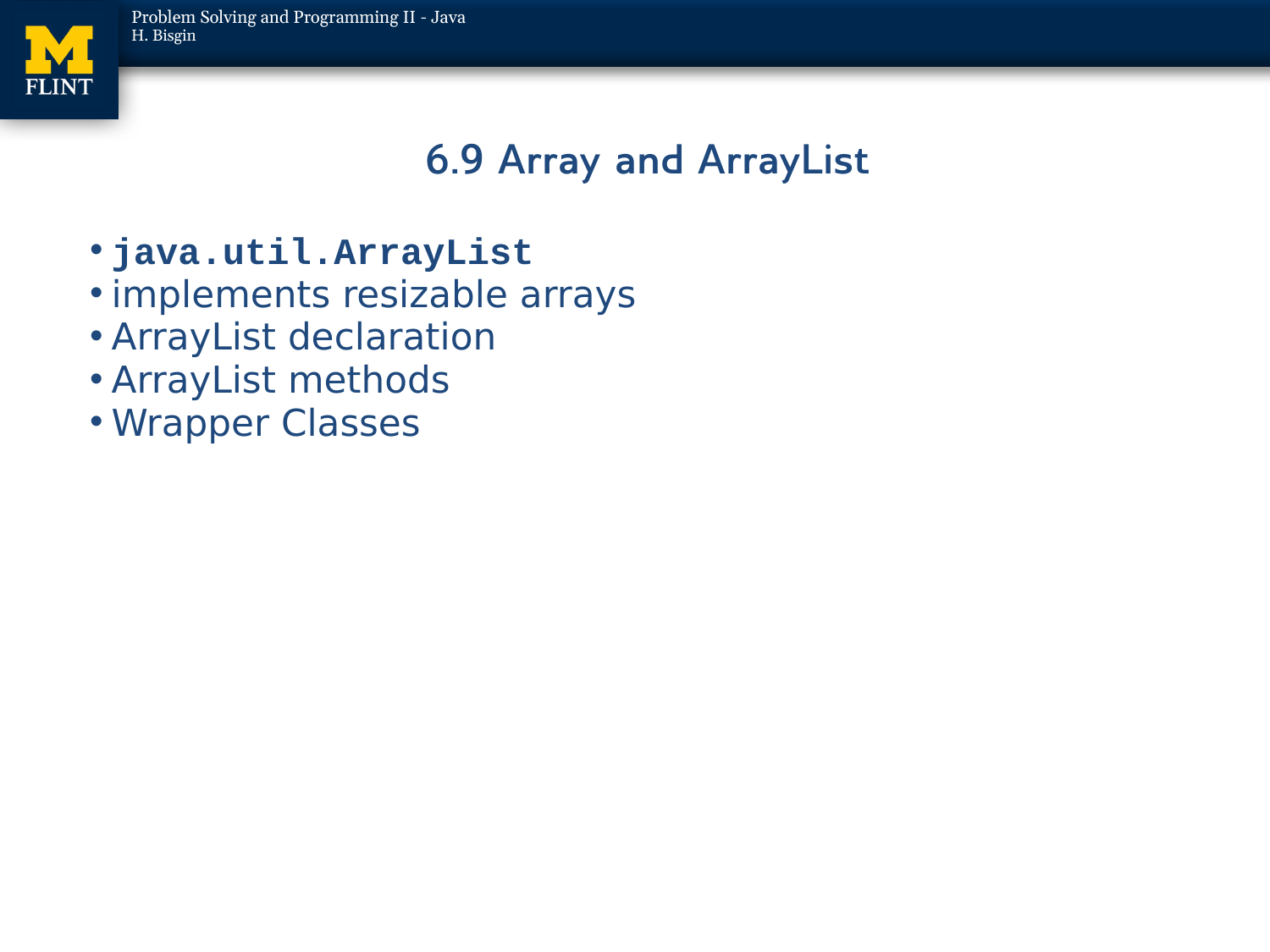

# 6.9 Array and ArrayList
java.util.ArrayList
implements resizable arrays
ArrayList declaration
ArrayList methods
Wrapper Classes